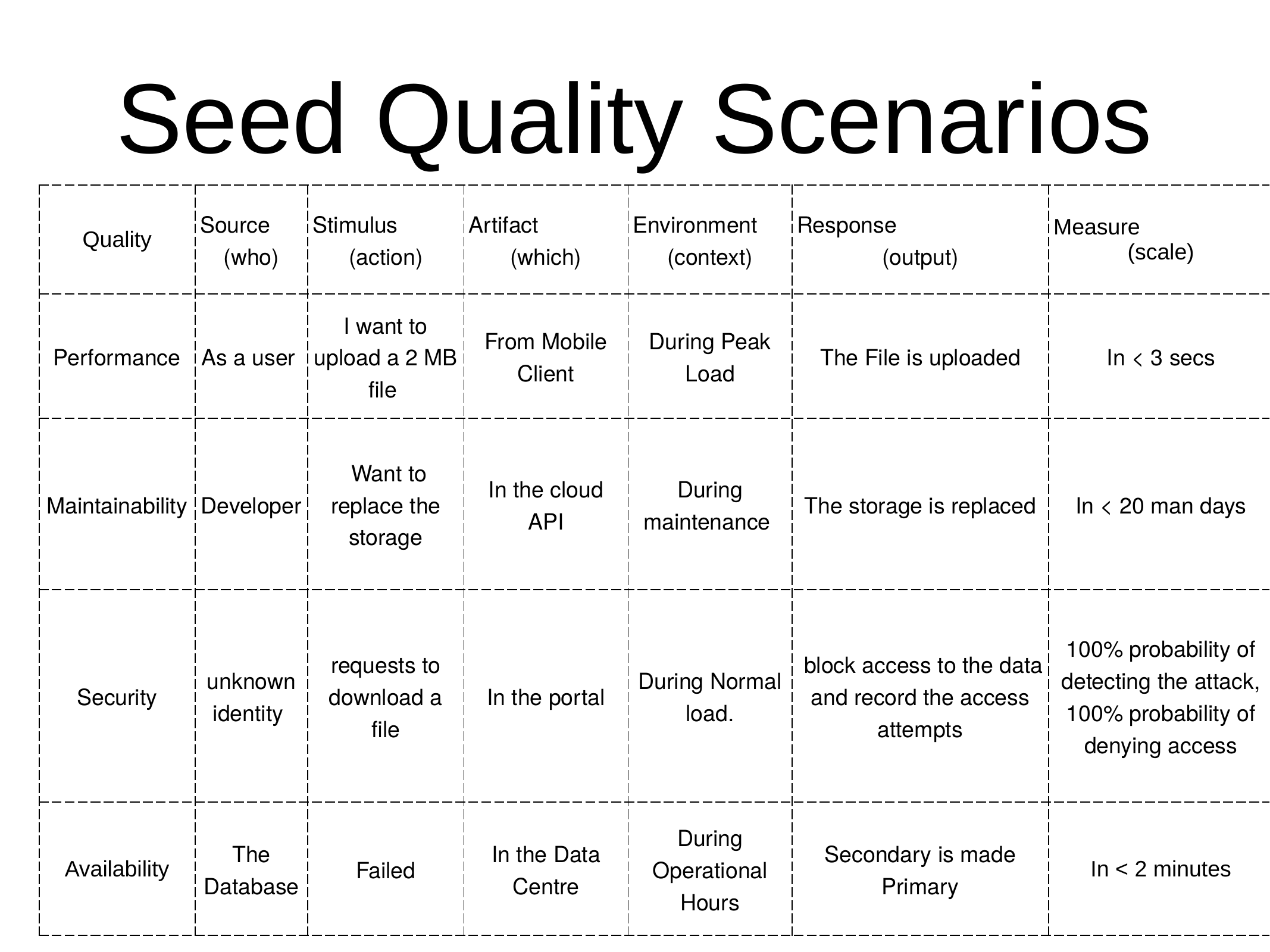

# Seed Quality Scenarios
| Quality | Source (who) | Stimulus (action) | Artifact (which) | Environment (context) | Response (output) | Measure (scale) |
| --- | --- | --- | --- | --- | --- | --- |
| Performance | As a user | I want to upload a 2 MB file | From Mobile Client | During Peak Load | The File is uploaded | In < 3 secs |
| Maintainability | Developer | Want to replace the storage | In the cloud API | During maintenance | The storage is replaced | In < 20 man days |
| Security | unknown identity | requests to download a file | In the portal | During Normal load. | block access to the data and record the access attempts | 100% probability of detecting the attack, 100% probability of denying access |
| Availability | The Database | Failed | In the Data Centre | During Operational Hours | Secondary is made Primary | In < 2 minutes |